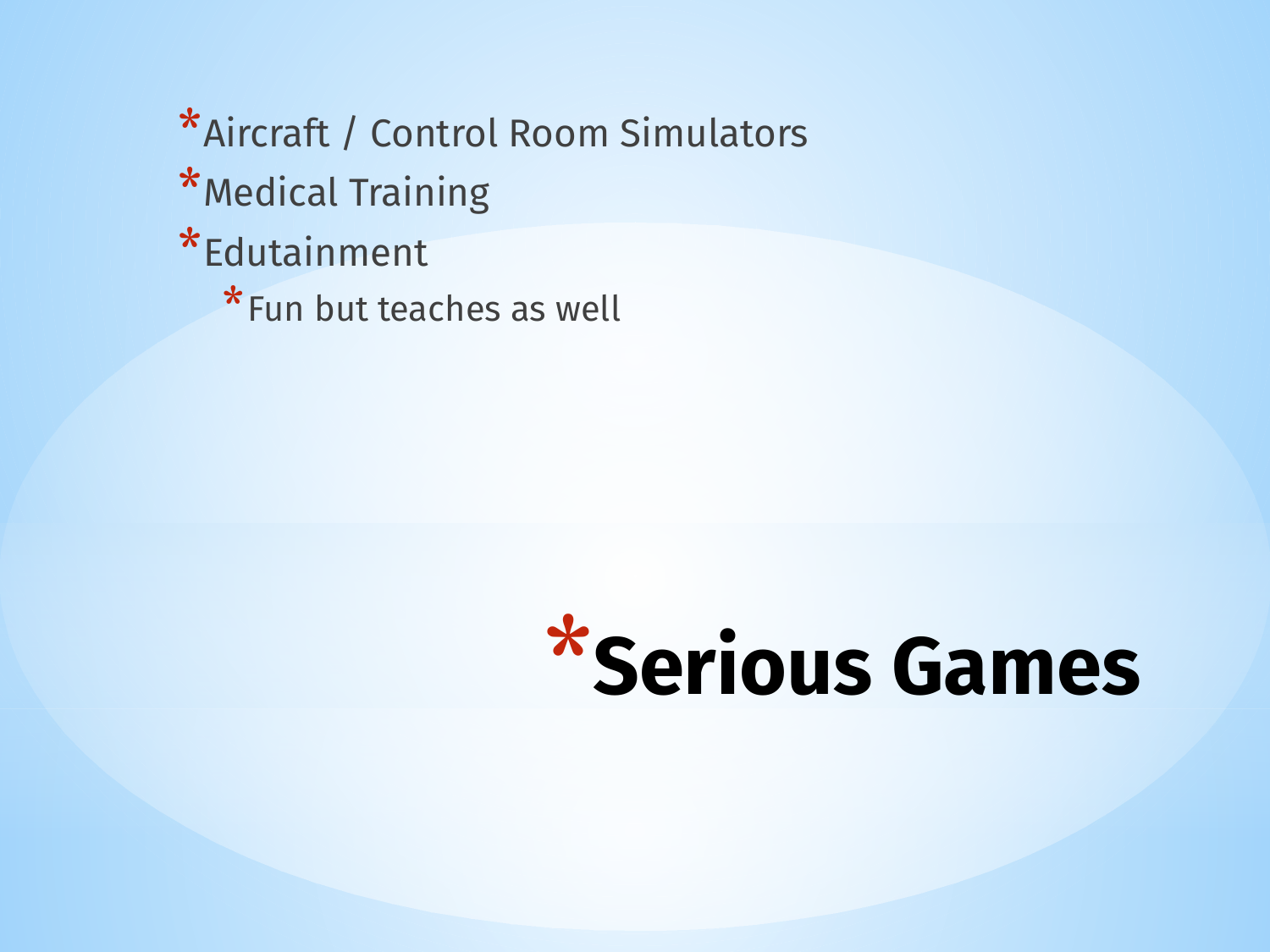

Aircraft / Control Room Simulators
Medical Training
Edutainment
Fun but teaches as well
# Serious Games